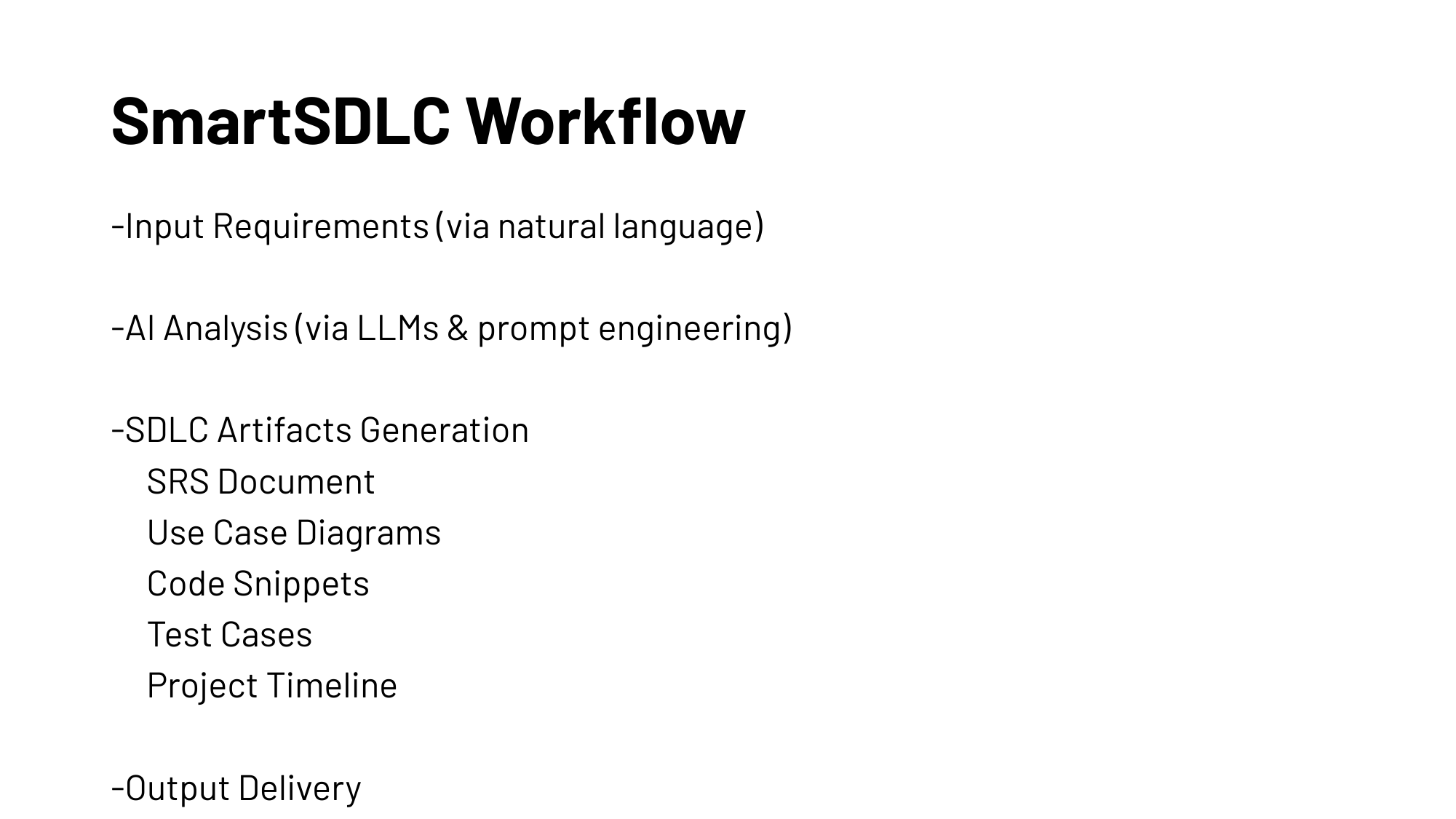

# SmartSDLC Workflow
-Input Requirements (via natural language)

-AI Analysis (via LLMs & prompt engineering)

-SDLC Artifacts Generation
     SRS Document
     Use Case Diagrams
     Code Snippets
     Test Cases
     Project Timeline

-Output Delivery